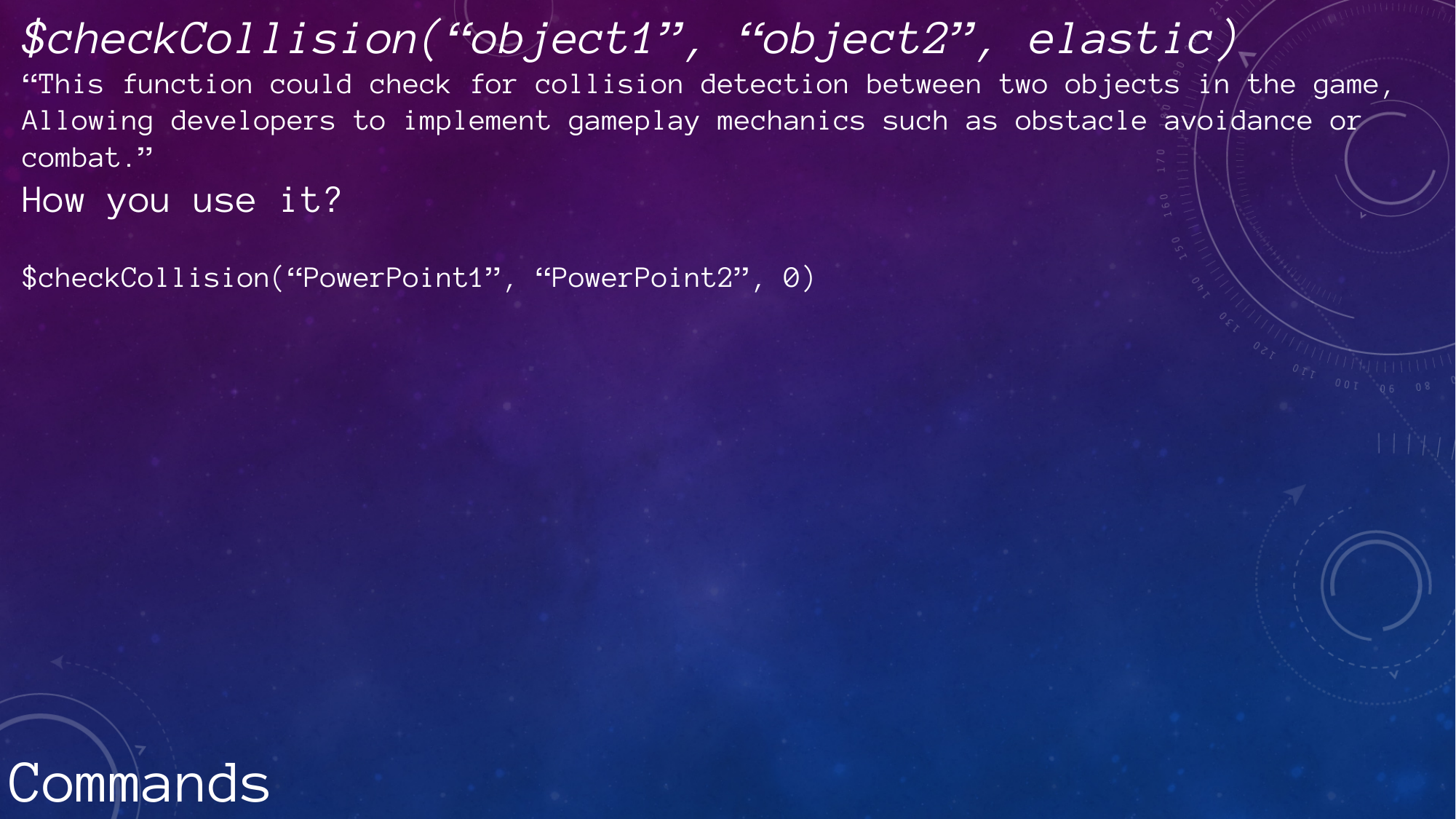

$checkCollision(“object1”, “object2”, elastic)
“This function could check for collision detection between two objects in the game,
Allowing developers to implement gameplay mechanics such as obstacle avoidance or
combat.”
How you use it?

$checkCollision(“PowerPoint1”, “PowerPoint2”, 0)
Commands